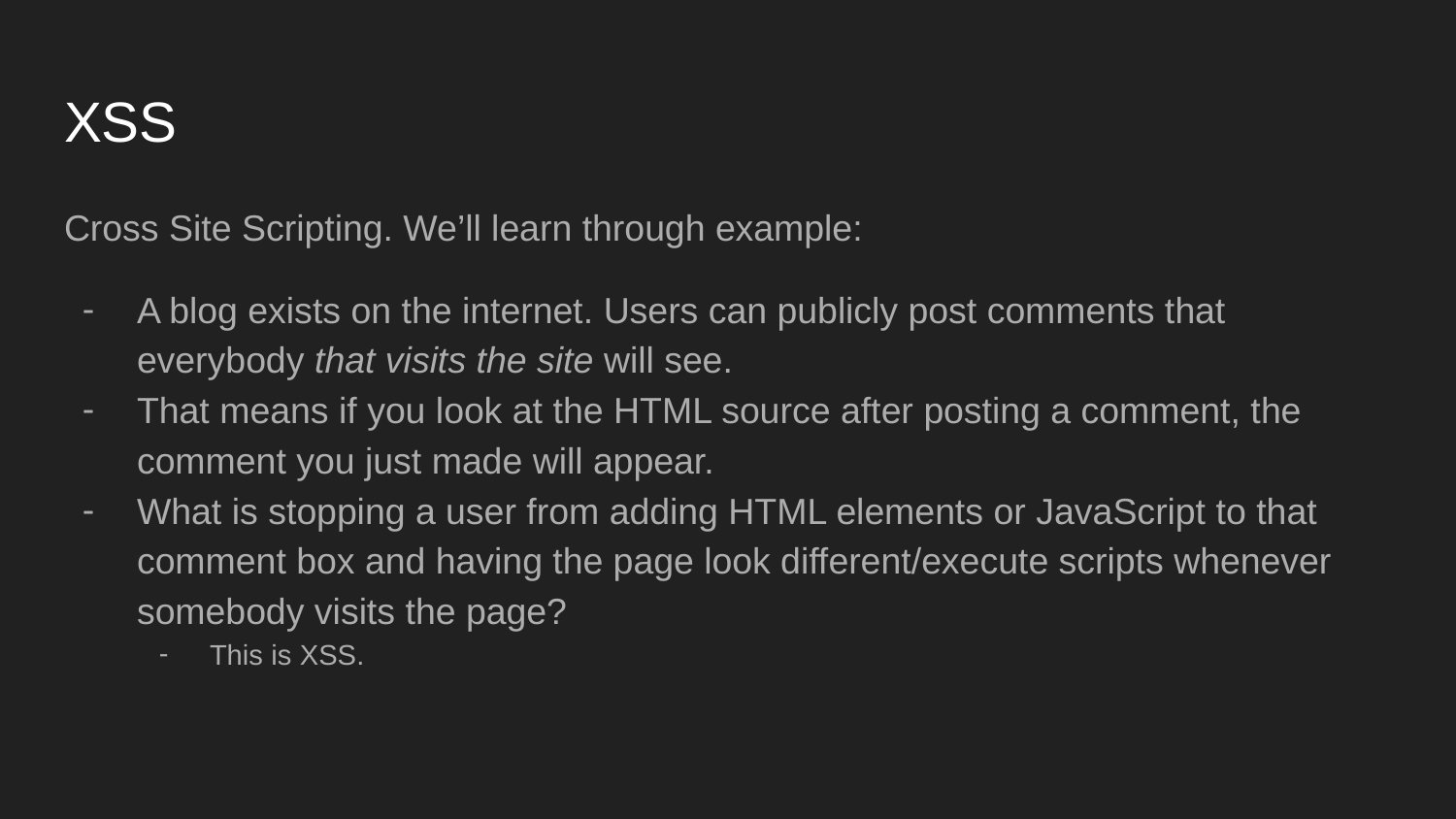

# XSS
Cross Site Scripting. We’ll learn through example:
A blog exists on the internet. Users can publicly post comments that everybody that visits the site will see.
That means if you look at the HTML source after posting a comment, the comment you just made will appear.
What is stopping a user from adding HTML elements or JavaScript to that comment box and having the page look different/execute scripts whenever somebody visits the page?
This is XSS.